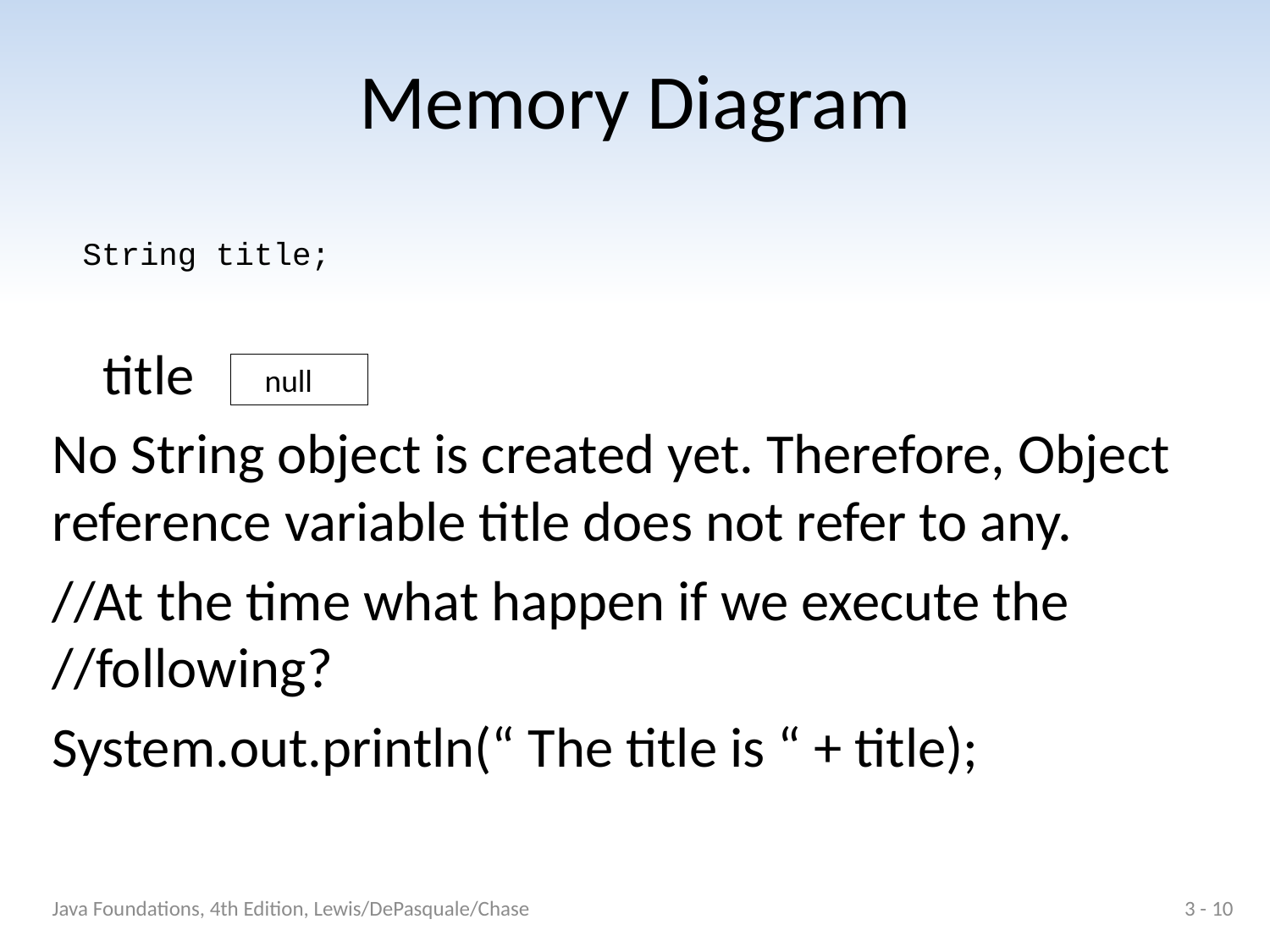

# Memory Diagram

    title
No String object is created yet. Therefore, Object reference variable title does not refer to any.
//At the time what happen if we execute the //following?
System.out.println(“ The title is “ + title);
String title;
   null
Java Foundations, 4th Edition, Lewis/DePasquale/Chase
3 - 10